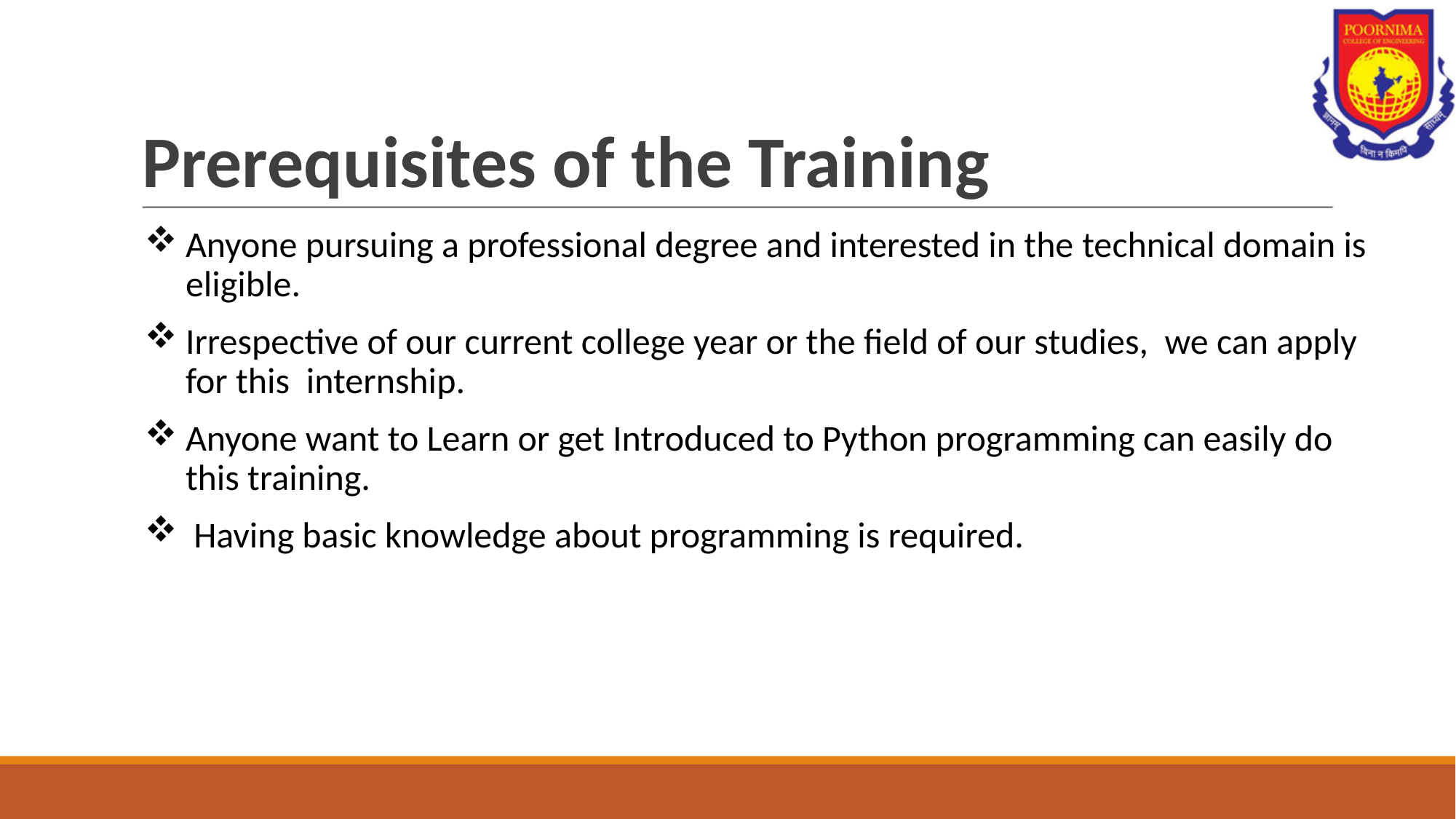

# Prerequisites of the Training
Anyone pursuing a professional degree and interested in the technical domain is eligible.
Irrespective of our current college year or the field of our studies,  we can apply for this  internship.
Anyone want to Learn or get Introduced to Python programming can easily do this training.
 Having basic knowledge about programming is required.